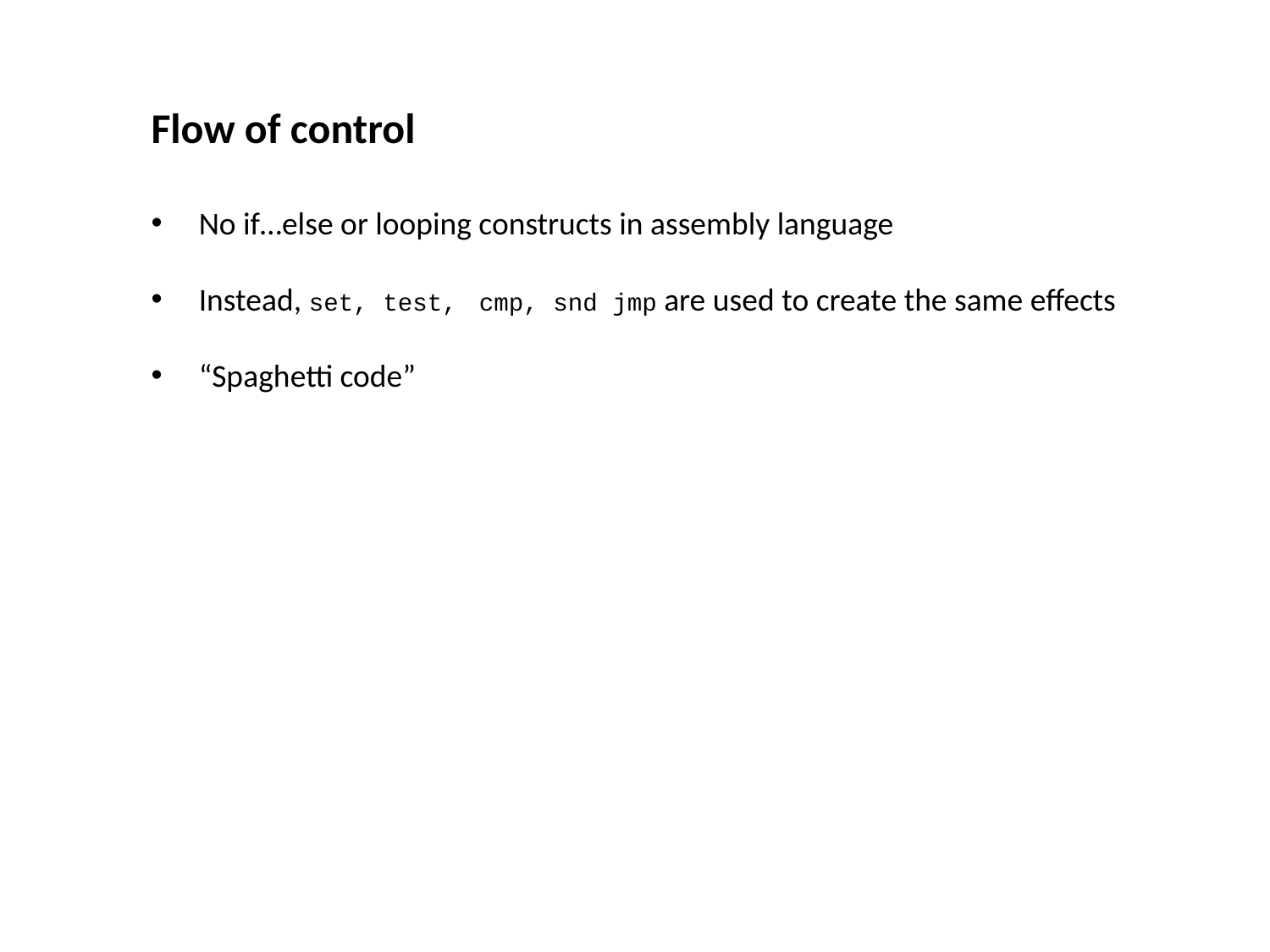

Flow of control

No if…else or looping constructs in assembly language

Instead, set, test,  cmp, snd jmp are used to create the same effects

“Spaghetti code”